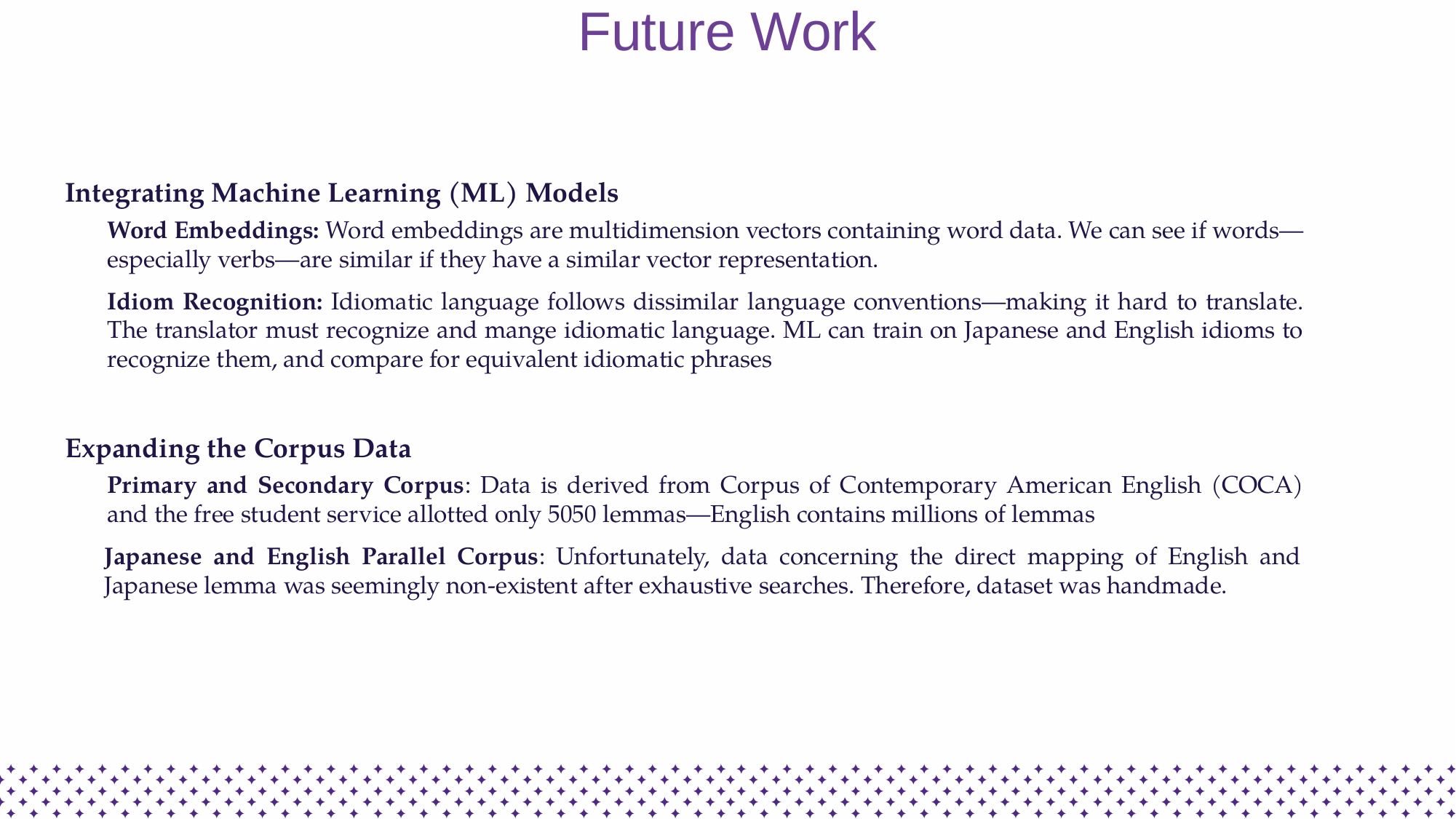

Future Work
Integrating Machine Learning (ML) Models
Word Embeddings: Word embeddings are multidimension vectors containing word data. We can see if words—especially verbs—are similar if they have a similar vector representation.
Idiom Recognition: Idiomatic language follows dissimilar language conventions—making it hard to translate. The translator must recognize and mange idiomatic language. ML can train on Japanese and English idioms to recognize them, and compare for equivalent idiomatic phrases
Expanding the Corpus Data
Primary and Secondary Corpus: Data is derived from Corpus of Contemporary American English (COCA) and the free student service allotted only 5050 lemmas—English contains millions of lemmas
Japanese and English Parallel Corpus: Unfortunately, data concerning the direct mapping of English and Japanese lemma was seemingly non-existent after exhaustive searches. Therefore, dataset was handmade.